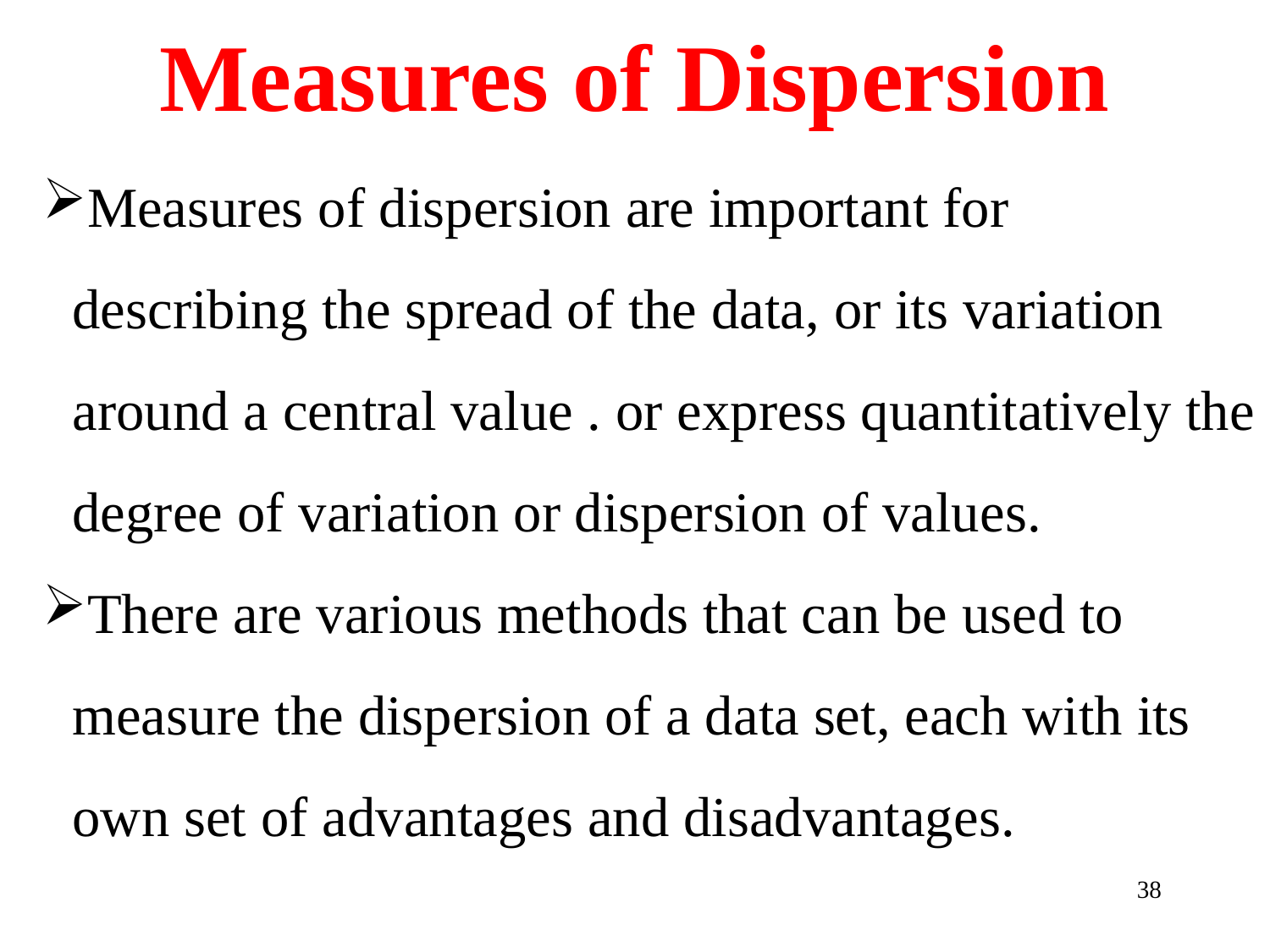

Measures of Dispersion
Measures of dispersion are important for describing the spread of the data, or its variation around a central value . or express quantitatively the degree of variation or dispersion of values.
There are various methods that can be used to measure the dispersion of a data set, each with its own set of advantages and disadvantages.
38